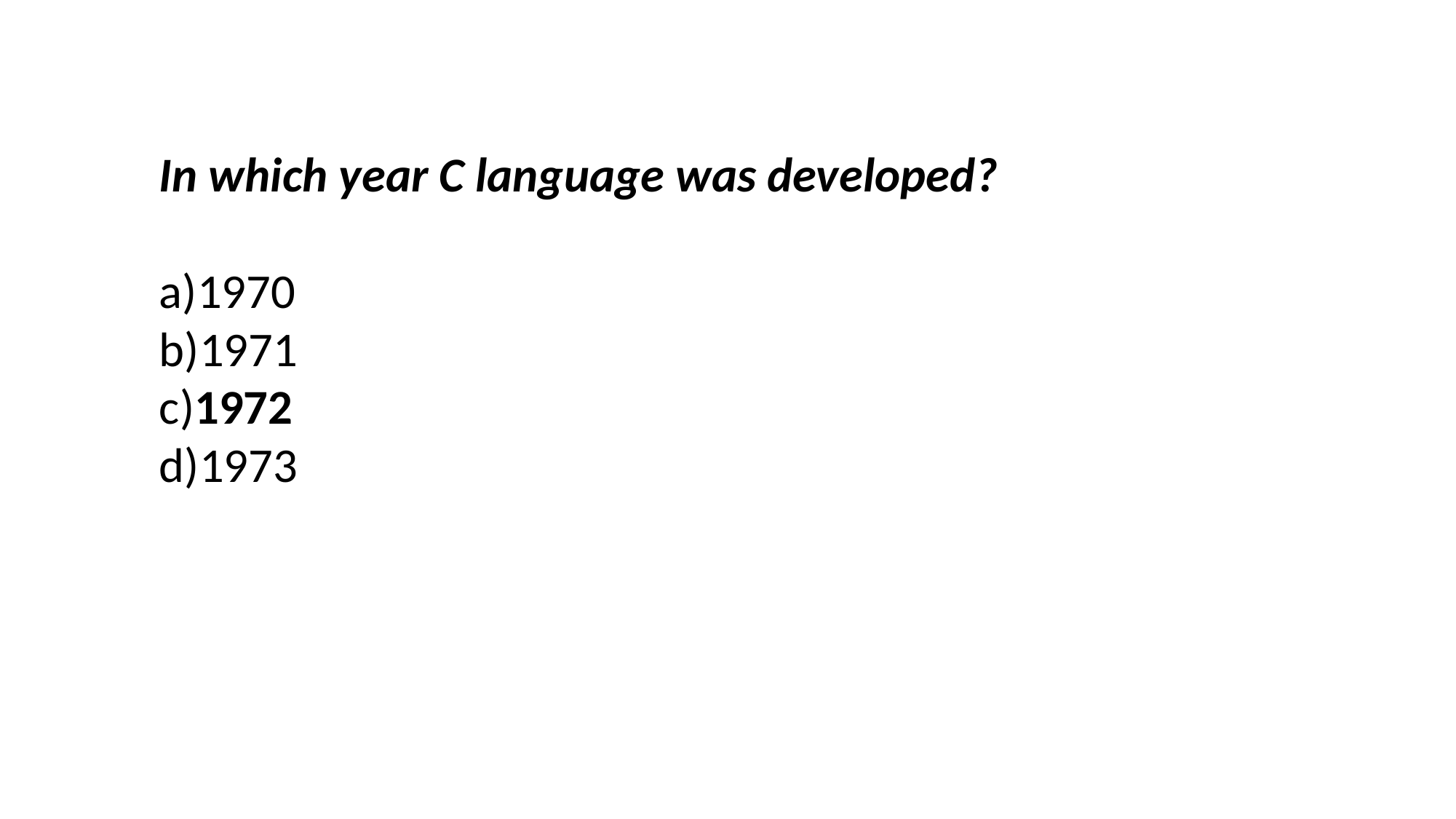

In which year C language was developed?

a)1970
b)1971
c)1972
d)1973